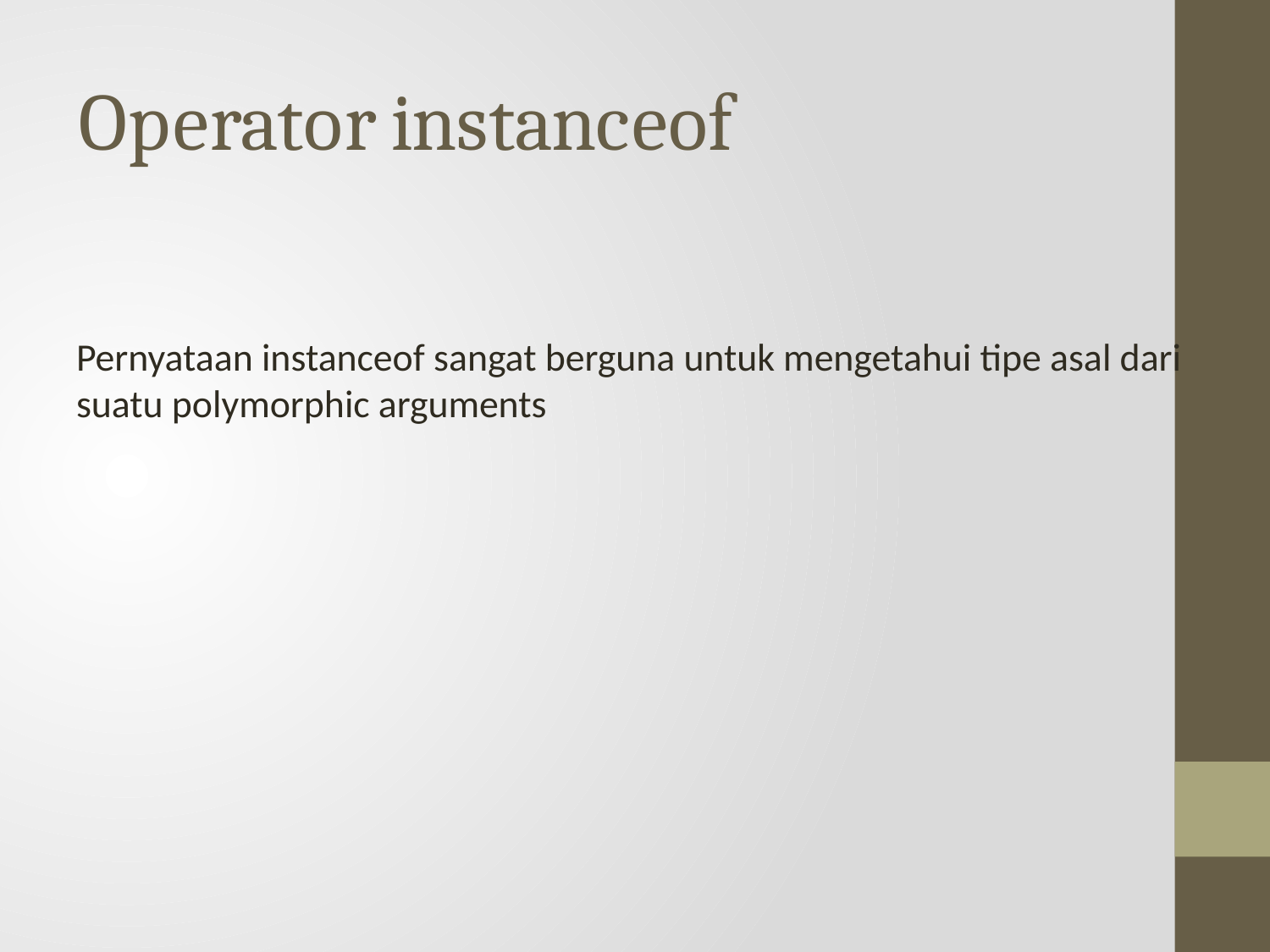

# Operator instanceof
Pernyataan instanceof sangat berguna untuk mengetahui tipe asal dari suatu polymorphic arguments